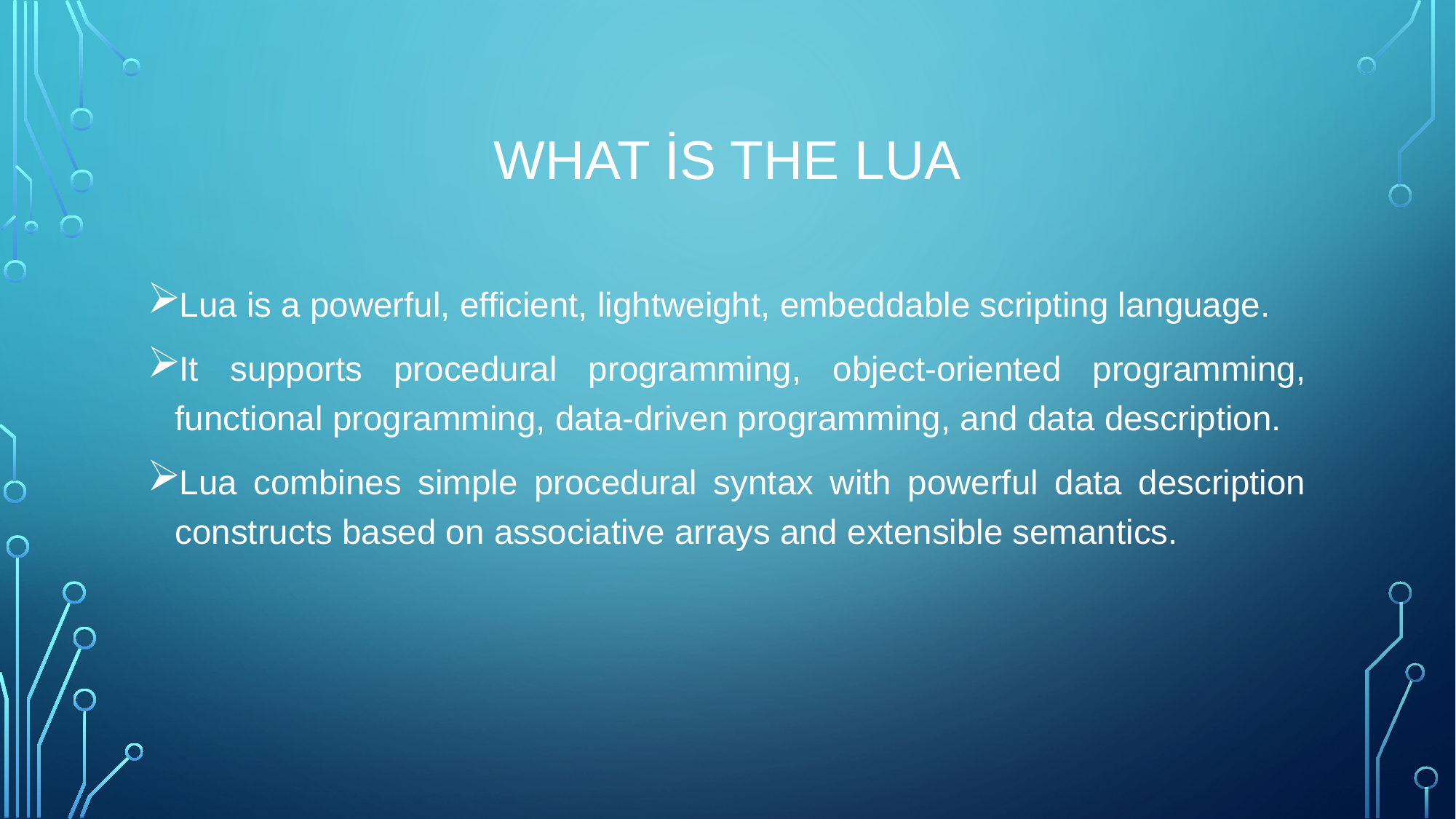

# What is the lua
Lua is a powerful, efficient, lightweight, embeddable scripting language.
It supports procedural programming, object-oriented programming, functional programming, data-driven programming, and data description.
Lua combines simple procedural syntax with powerful data description constructs based on associative arrays and extensible semantics.